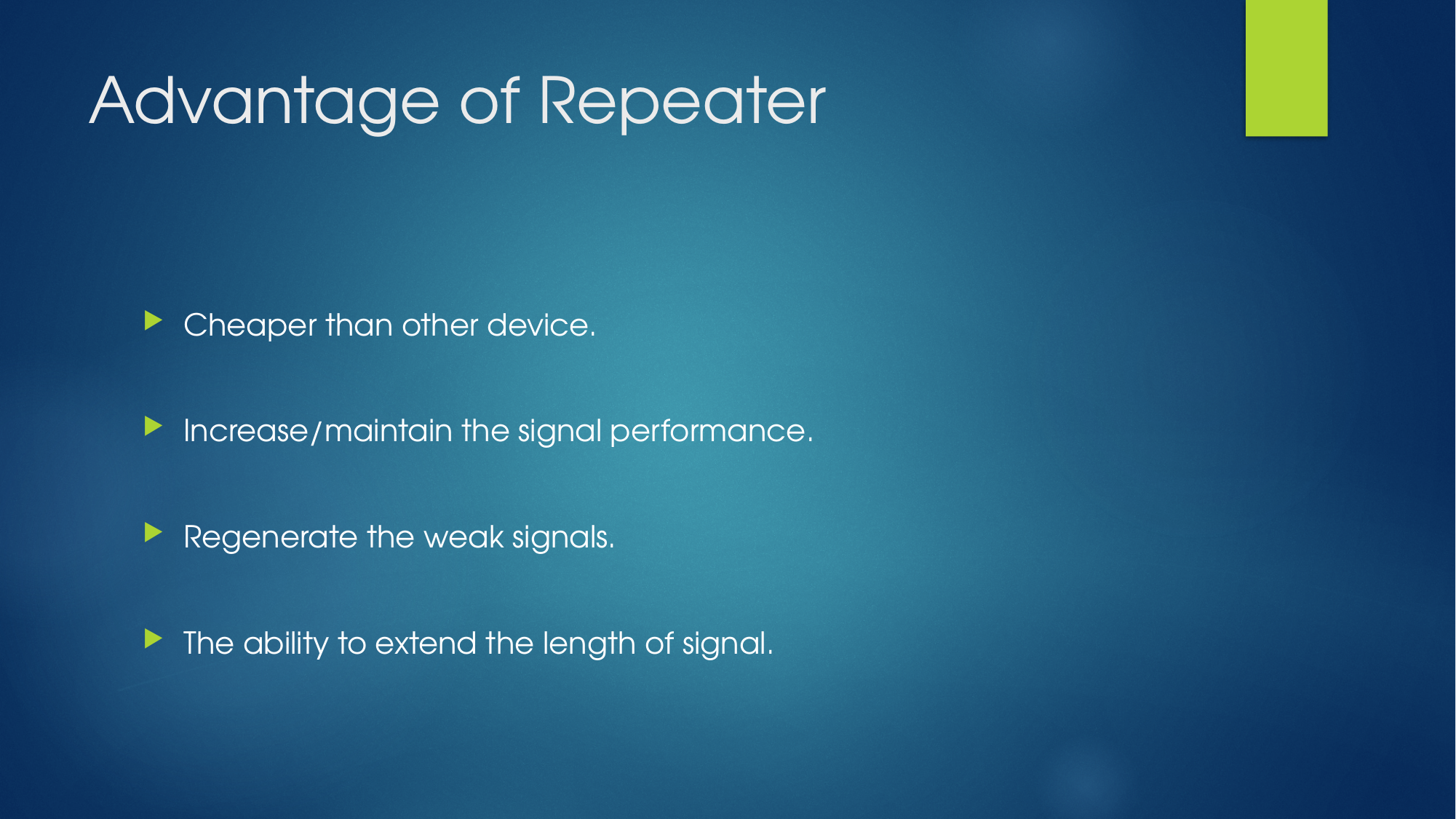

# Advantage of Repeater
Cheaper than other device.
Increase/maintain the signal performance.
Regenerate the weak signals.
The ability to extend the length of signal.